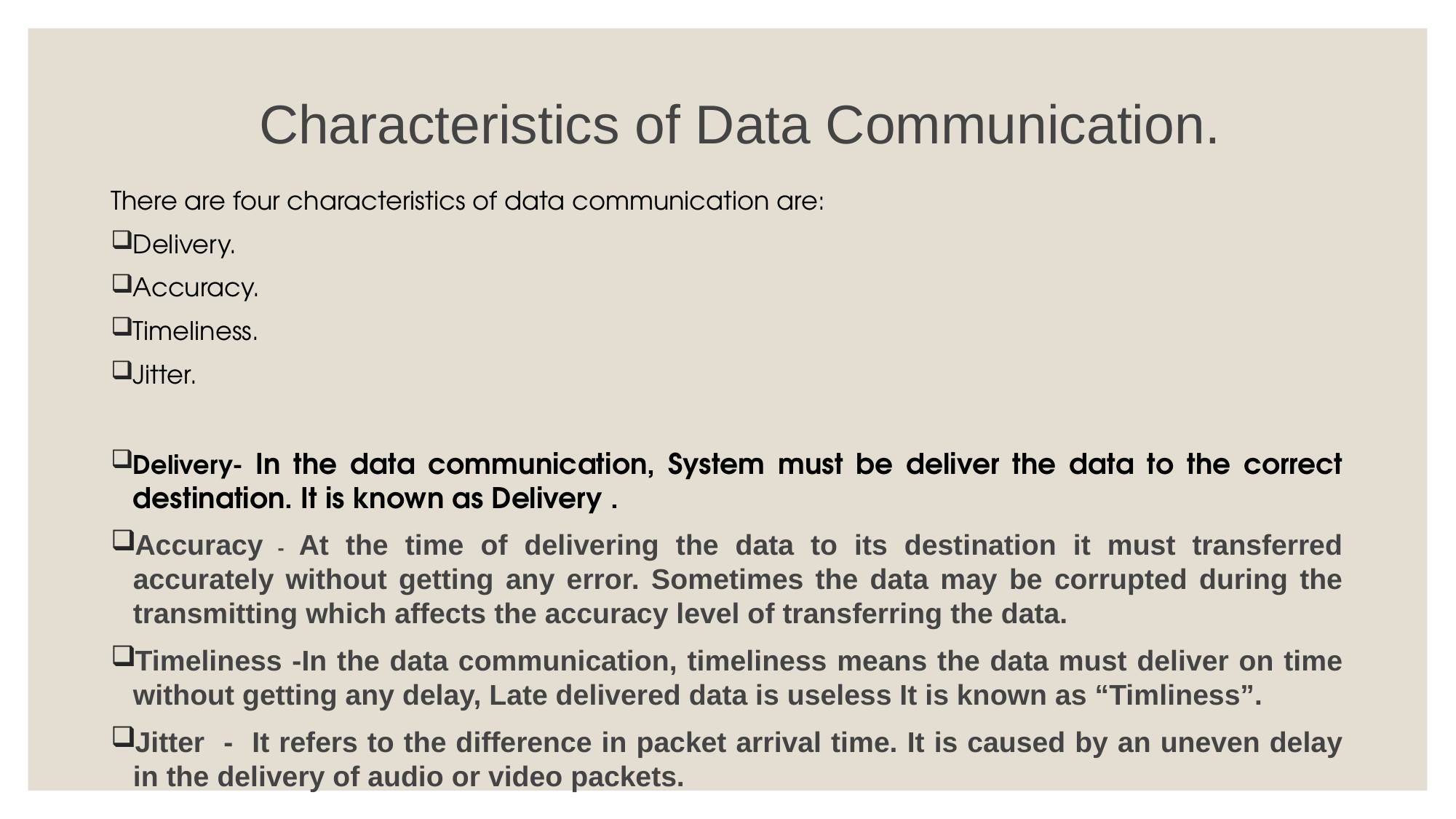

# Characteristics of Data Communication.

There are four characteristics of data communication are:
Delivery.
Accuracy.
Timeliness.
Jitter.

Delivery- In the data communication, System must be deliver the data to the correct destination. It is known as Delivery .
Accuracy - At the time of delivering the data to its destination it must transferred accurately without getting any error. Sometimes the data may be corrupted during the transmitting which affects the accuracy level of transferring the data.
Timeliness -In the data communication, timeliness means the data must deliver on time without getting any delay, Late delivered data is useless It is known as “Timliness”.
Jitter  -  It refers to the difference in packet arrival time. It is caused by an uneven delay in the delivery of audio or video packets.